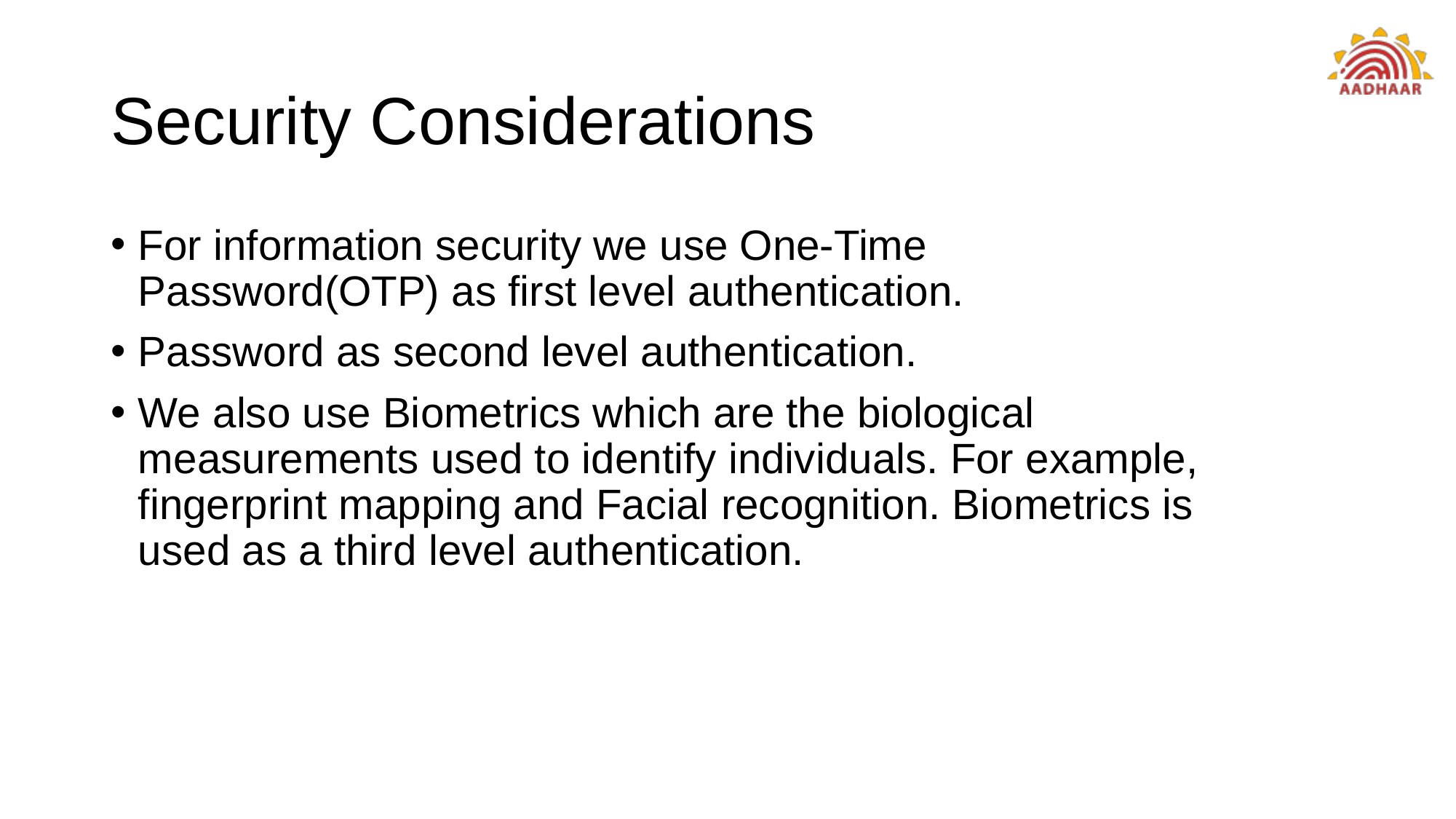

# Security Considerations
For information security we use One-Time Password(OTP) as first level authentication.
Password as second level authentication.
We also use Biometrics which are the biological measurements used to identify individuals. For example, fingerprint mapping and Facial recognition. Biometrics is used as a third level authentication.